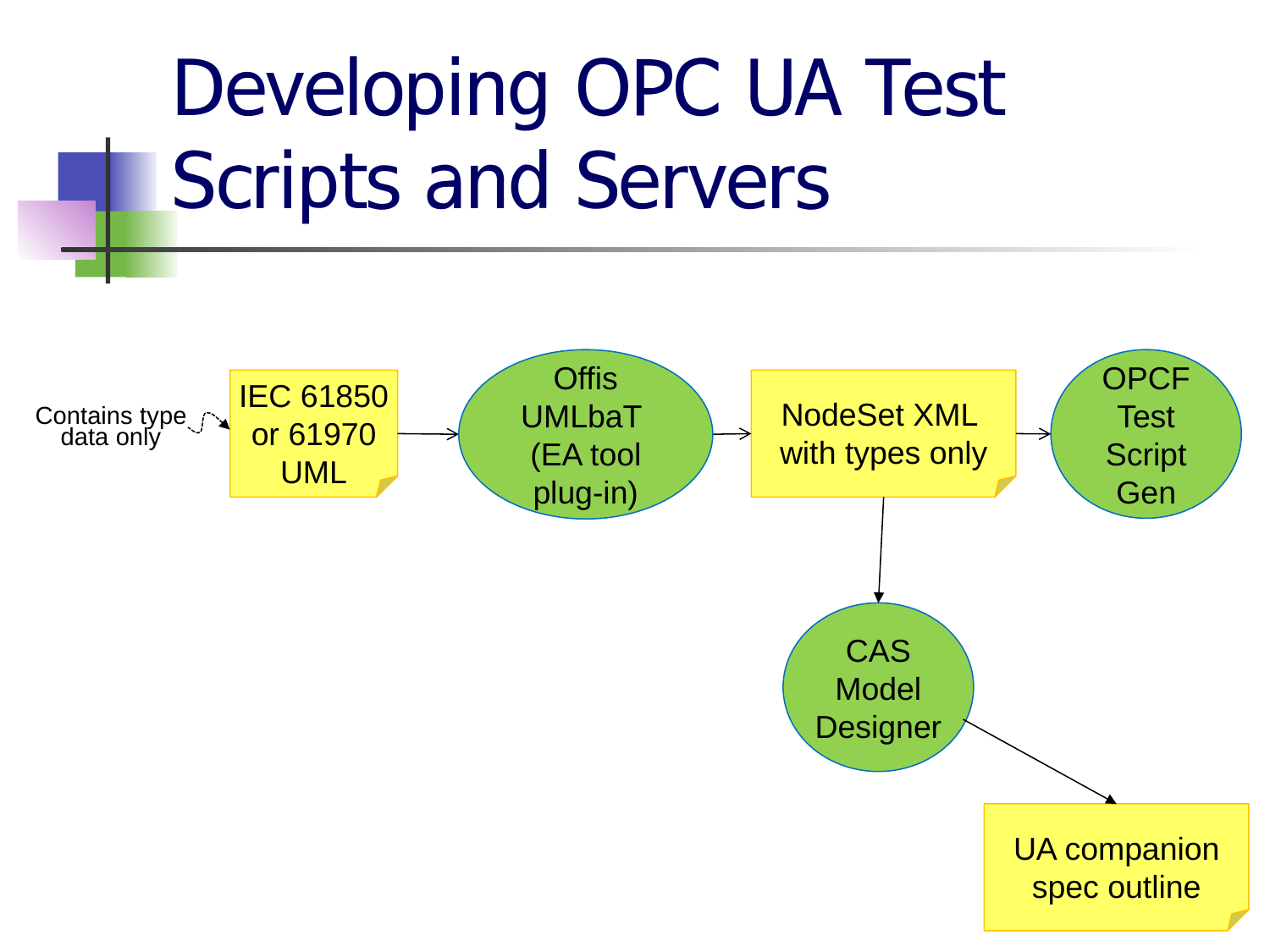

# Developing OPC UA Test Scripts and Servers
Offis UMLbaT  (EA tool plug-in)
OPCF Test Script
Gen
IEC 61850 or 61970 UML
NodeSet XML  with types only
Contains type data only

CAS Model Designer
UA companion spec outline